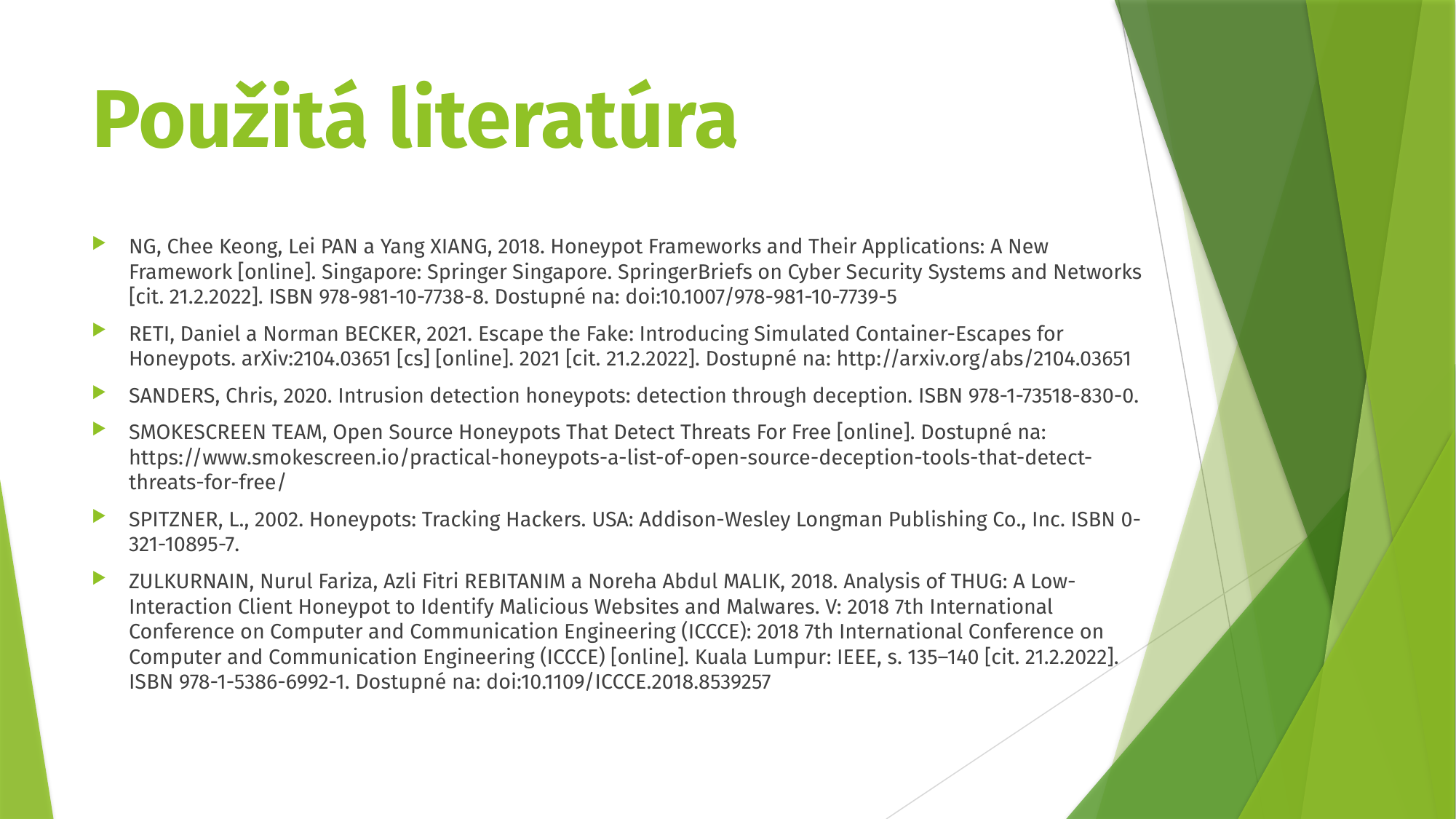

# Použitá literatúra
NG, Chee Keong, Lei PAN a Yang XIANG, 2018. Honeypot Frameworks and Their Applications: A New Framework [online]. Singapore: Springer Singapore. SpringerBriefs on Cyber Security Systems and Networks [cit. 21.2.2022]. ISBN 978-981-10-7738-8. Dostupné na: doi:10.1007/978-981-10-7739-5
RETI, Daniel a Norman BECKER, 2021. Escape the Fake: Introducing Simulated Container-Escapes for Honeypots. arXiv:2104.03651 [cs] [online]. 2021 [cit. 21.2.2022]. Dostupné na: http://arxiv.org/abs/2104.03651
SANDERS, Chris, 2020. Intrusion detection honeypots: detection through deception. ISBN 978-1-73518-830-0.
SMOKESCREEN TEAM, Open Source Honeypots That Detect Threats For Free [online]. Dostupné na: https://www.smokescreen.io/practical-honeypots-a-list-of-open-source-deception-tools-that-detect-threats-for-free/
SPITZNER, L., 2002. Honeypots: Tracking Hackers. USA: Addison-Wesley Longman Publishing Co., Inc. ISBN 0-321-10895-7.
ZULKURNAIN, Nurul Fariza, Azli Fitri REBITANIM a Noreha Abdul MALIK, 2018. Analysis of THUG: A Low-Interaction Client Honeypot to Identify Malicious Websites and Malwares. V: 2018 7th International Conference on Computer and Communication Engineering (ICCCE): 2018 7th International Conference on Computer and Communication Engineering (ICCCE) [online]. Kuala Lumpur: IEEE, s. 135–140 [cit. 21.2.2022]. ISBN 978-1-5386-6992-1. Dostupné na: doi:10.1109/ICCCE.2018.8539257